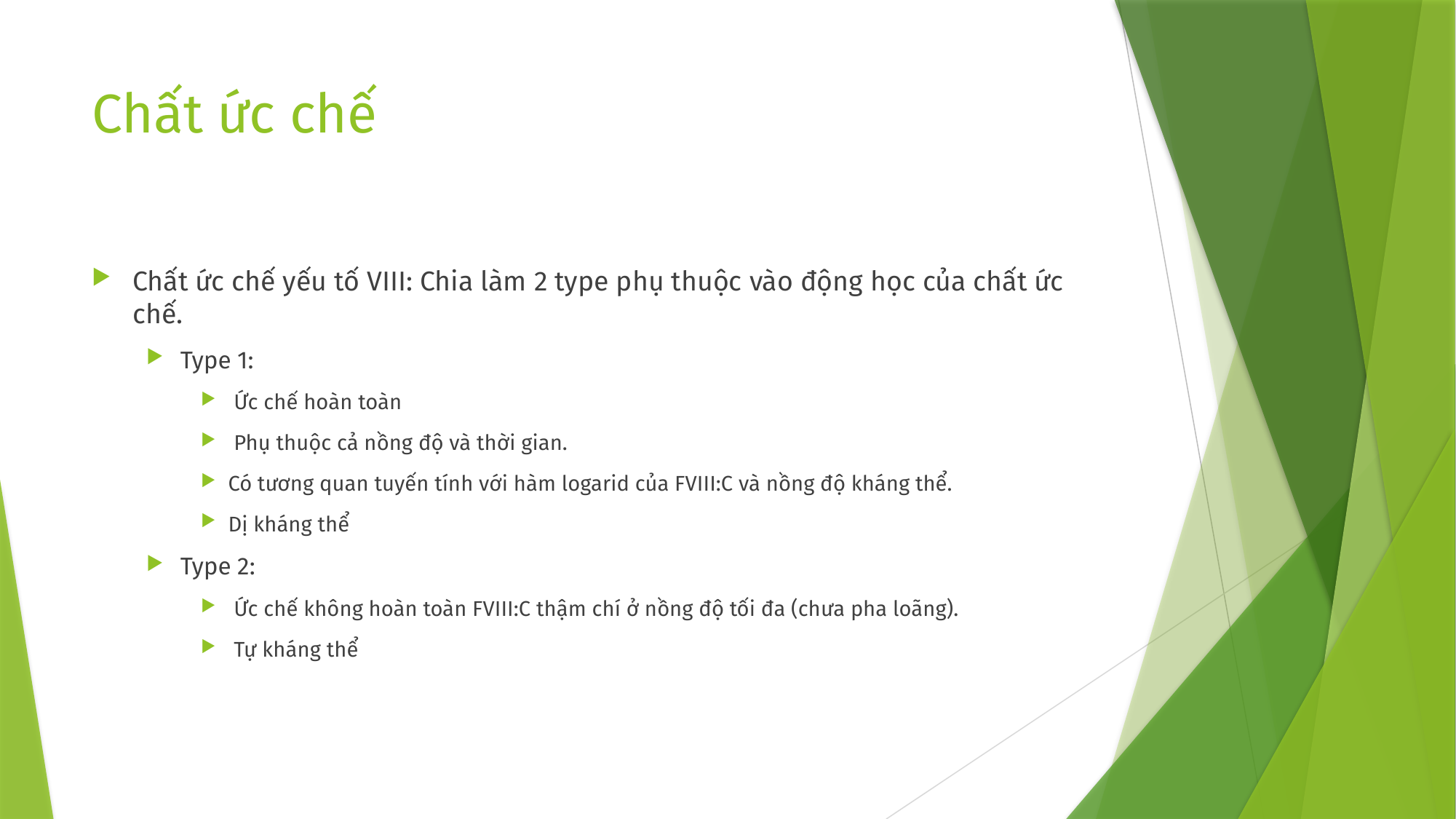

# Chất ức chế
Chất ức chế yếu tố VIII: Chia làm 2 type phụ thuộc vào động học của chất ức chế.
Type 1:
 Ức chế hoàn toàn
 Phụ thuộc cả nồng độ và thời gian.
Có tương quan tuyến tính với hàm logarid của FVIII:C và nồng độ kháng thể.
Dị kháng thể
Type 2:
 Ức chế không hoàn toàn FVIII:C thậm chí ở nồng độ tối đa (chưa pha loãng).
 Tự kháng thể